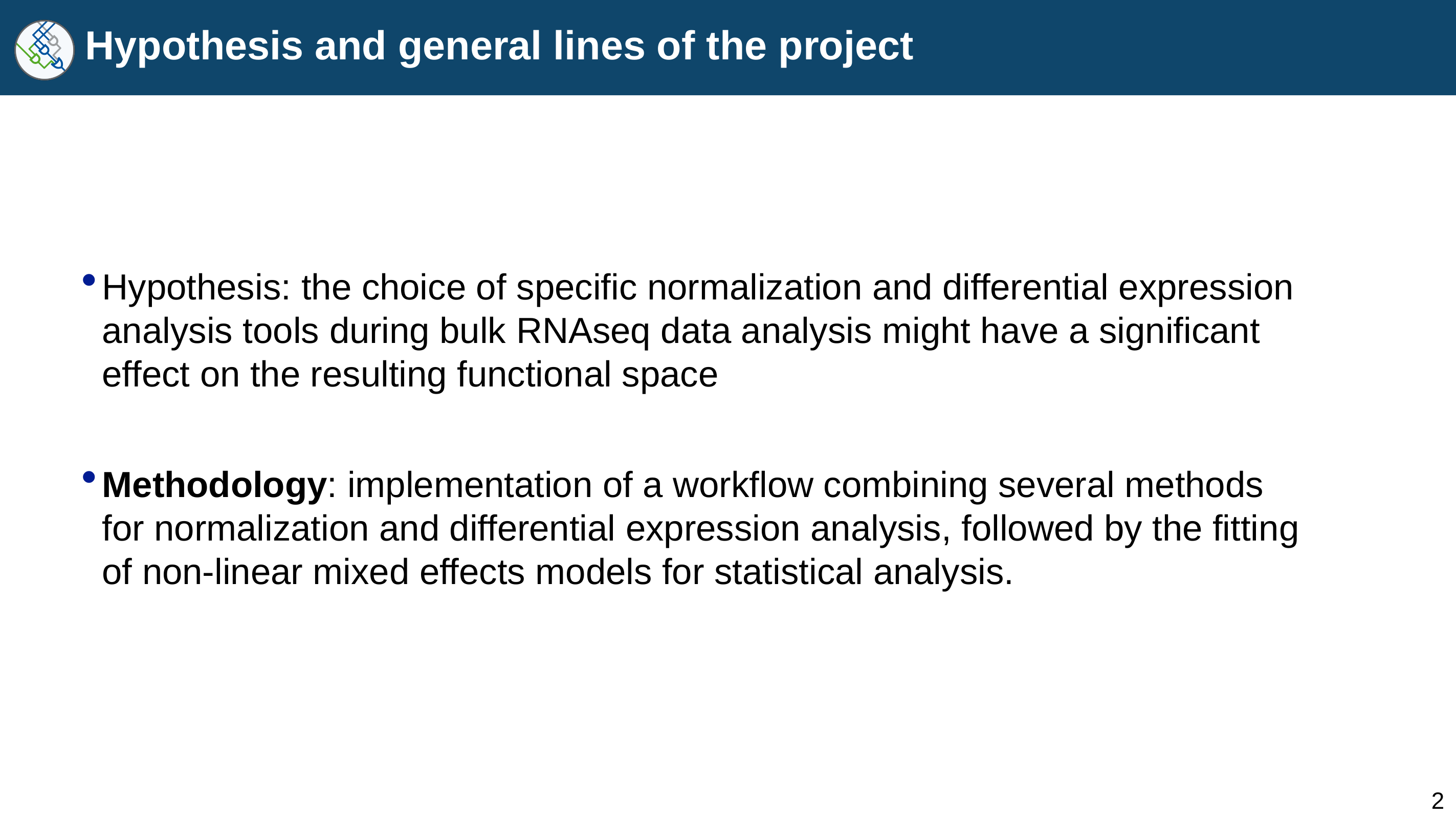

# Hypothesis and general lines of the project
Hypothesis: the choice of specific normalization and differential expression analysis tools during bulk RNAseq data analysis might have a significant effect on the resulting functional space

Methodology: implementation of a workflow combining several methods for normalization and differential expression analysis, followed by the fitting of non-linear mixed effects models for statistical analysis.

2